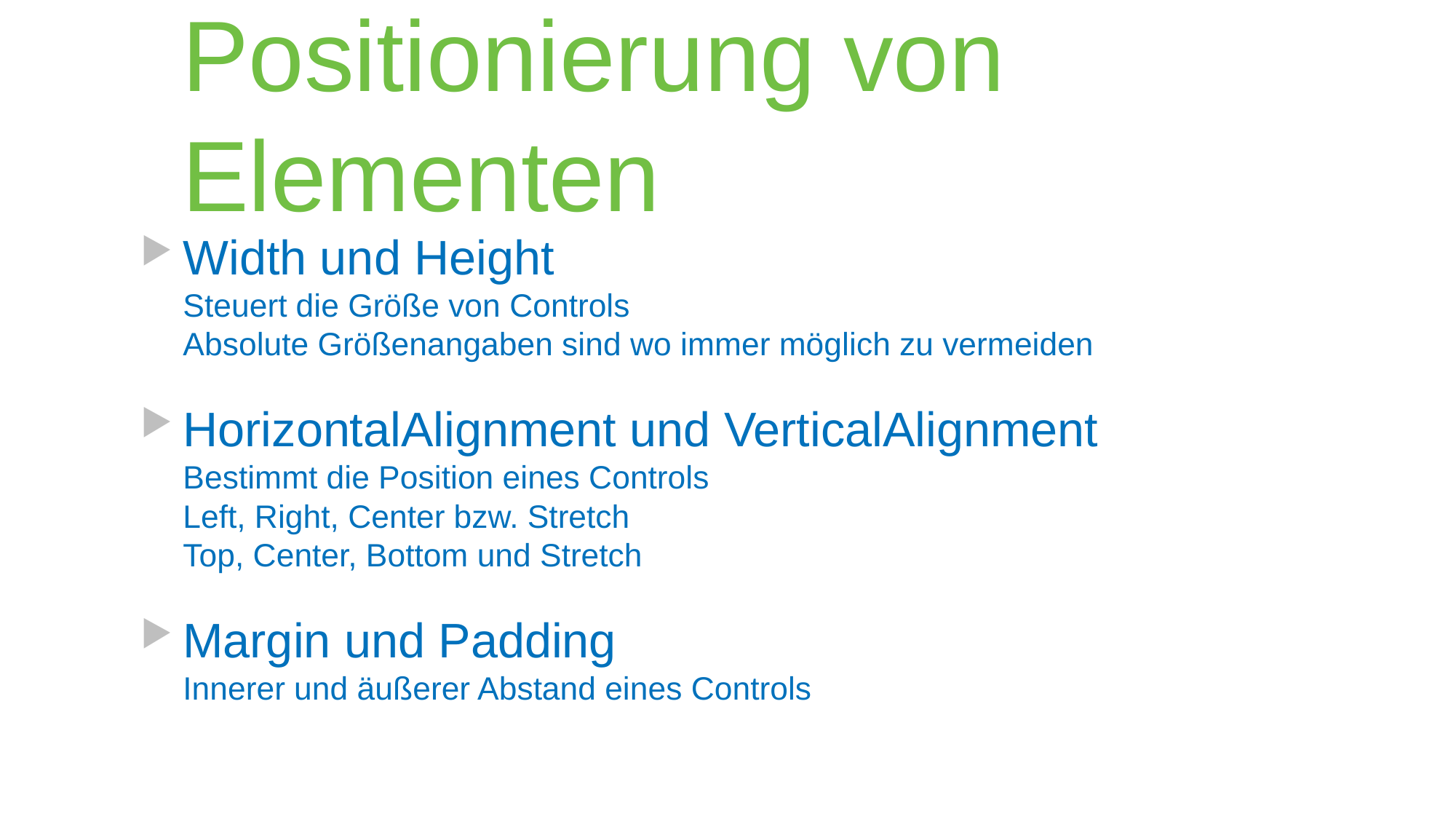

# Positionierung von Elementen
Width und Height
Steuert die Größe von Controls
Absolute Größenangaben sind wo immer möglich zu vermeiden
HorizontalAlignment und VerticalAlignment
Bestimmt die Position eines Controls
Left, Right, Center bzw. Stretch
Top, Center, Bottom und Stretch
Margin und Padding
Innerer und äußerer Abstand eines Controls